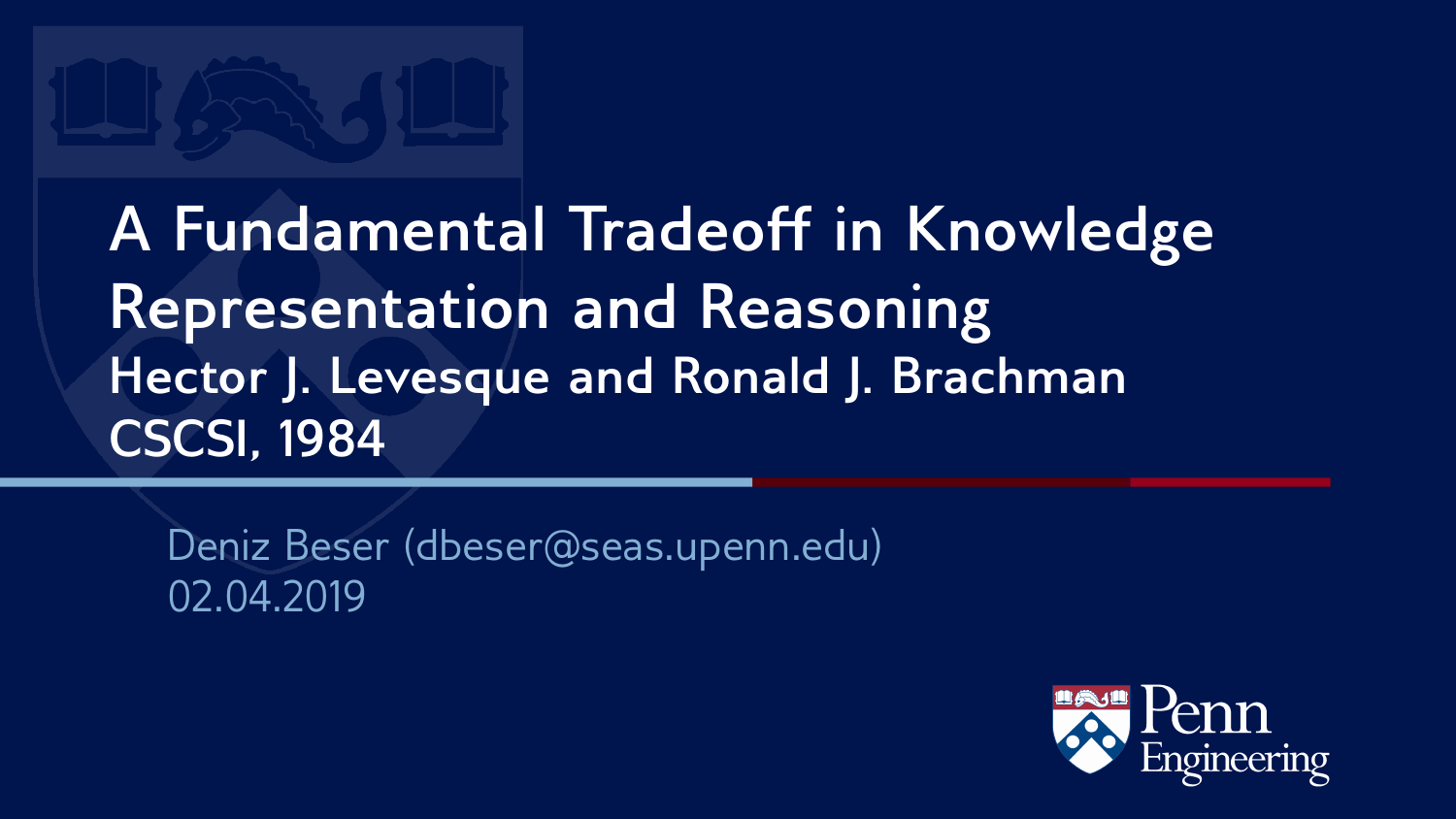

# A Fundamental Tradeoff in Knowledge Representation and Reasoning Hector J. Levesque and Ronald J. Brachman CSCSI, 1984
Deniz Beser (dbeser@seas.upenn.edu)
02.04.2019